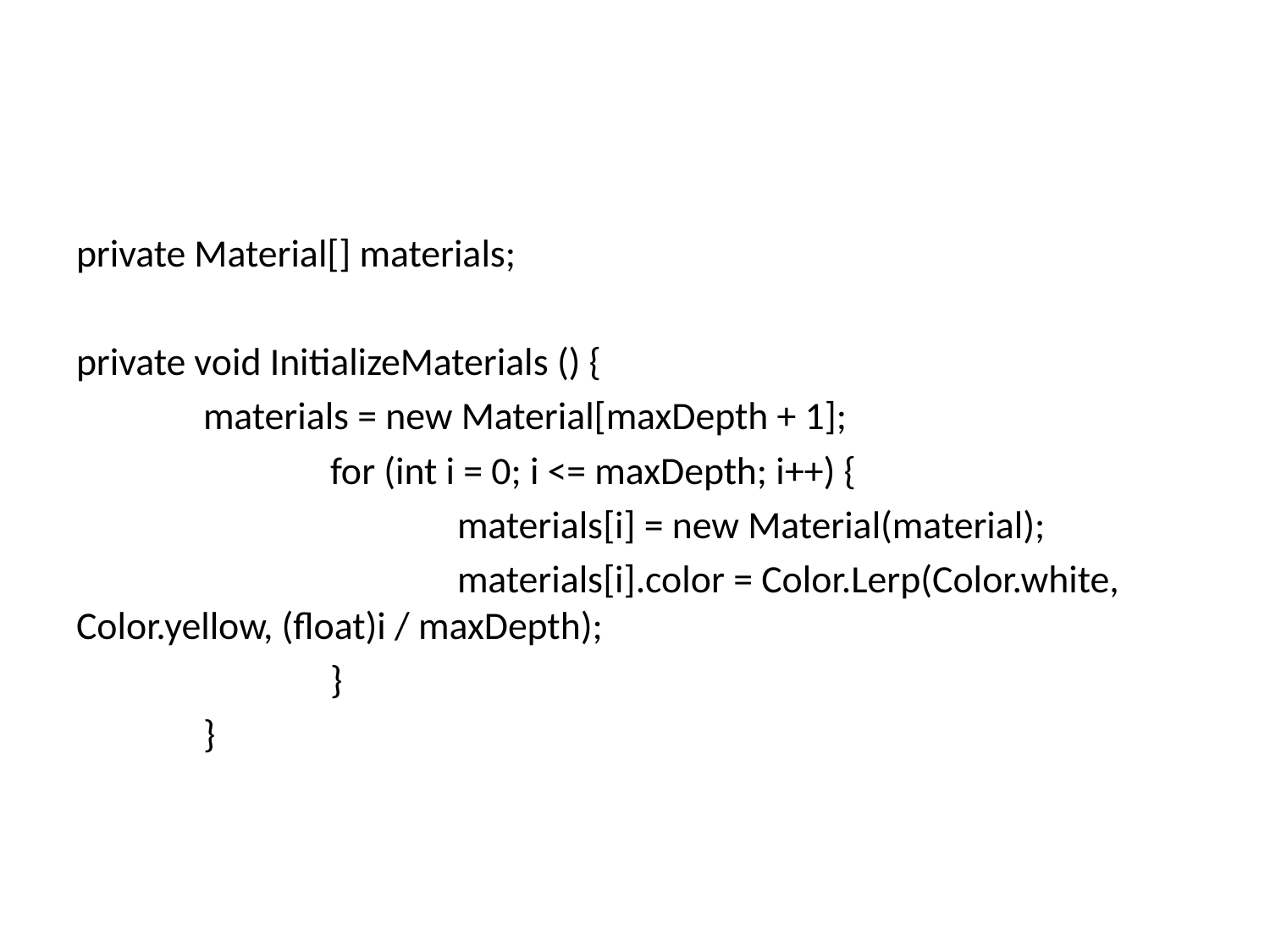

#
private Material[] materials;

private void InitializeMaterials () {
	materials = new Material[maxDepth + 1];
		for (int i = 0; i <= maxDepth; i++) {
			materials[i] = new Material(material);
			materials[i].color = Color.Lerp(Color.white, Color.yellow, (float)i / maxDepth);
		}
	}